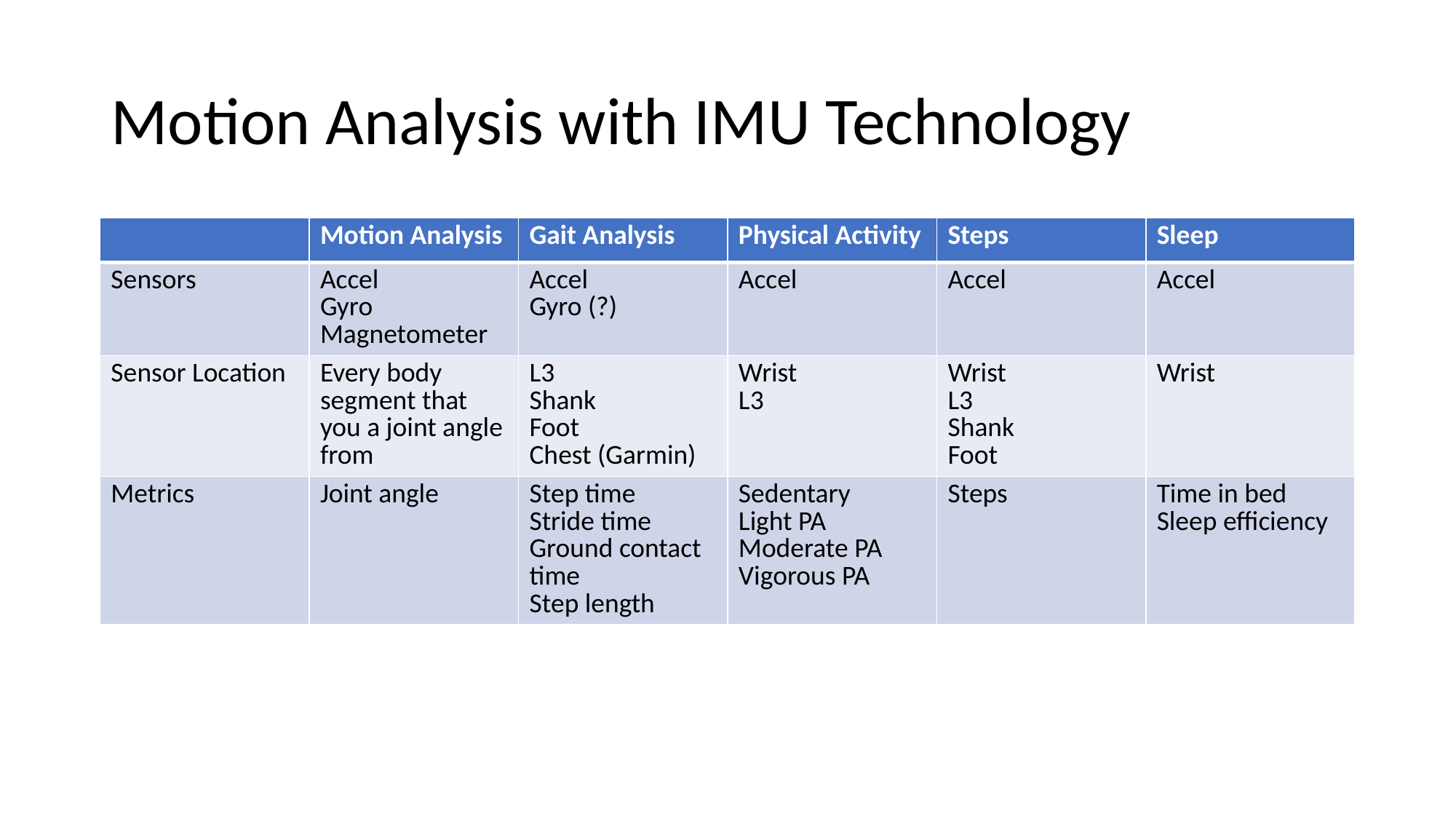

# Motion Analysis with IMU Technology
|  | Motion Analysis | Gait Analysis | Physical Activity | Steps | Sleep |
| --- | --- | --- | --- | --- | --- |
| Sensors | Accel Gyro Magnetometer | Accel Gyro (?) | Accel | Accel | Accel |
| Sensor Location | Every body segment that you a joint angle from | L3 Shank Foot Chest (Garmin) | Wrist L3 | Wrist L3 Shank Foot | Wrist |
| Metrics | Joint angle | Step time Stride time Ground contact time Step length | Sedentary Light PA Moderate PA Vigorous PA | Steps | Time in bed Sleep efficiency |